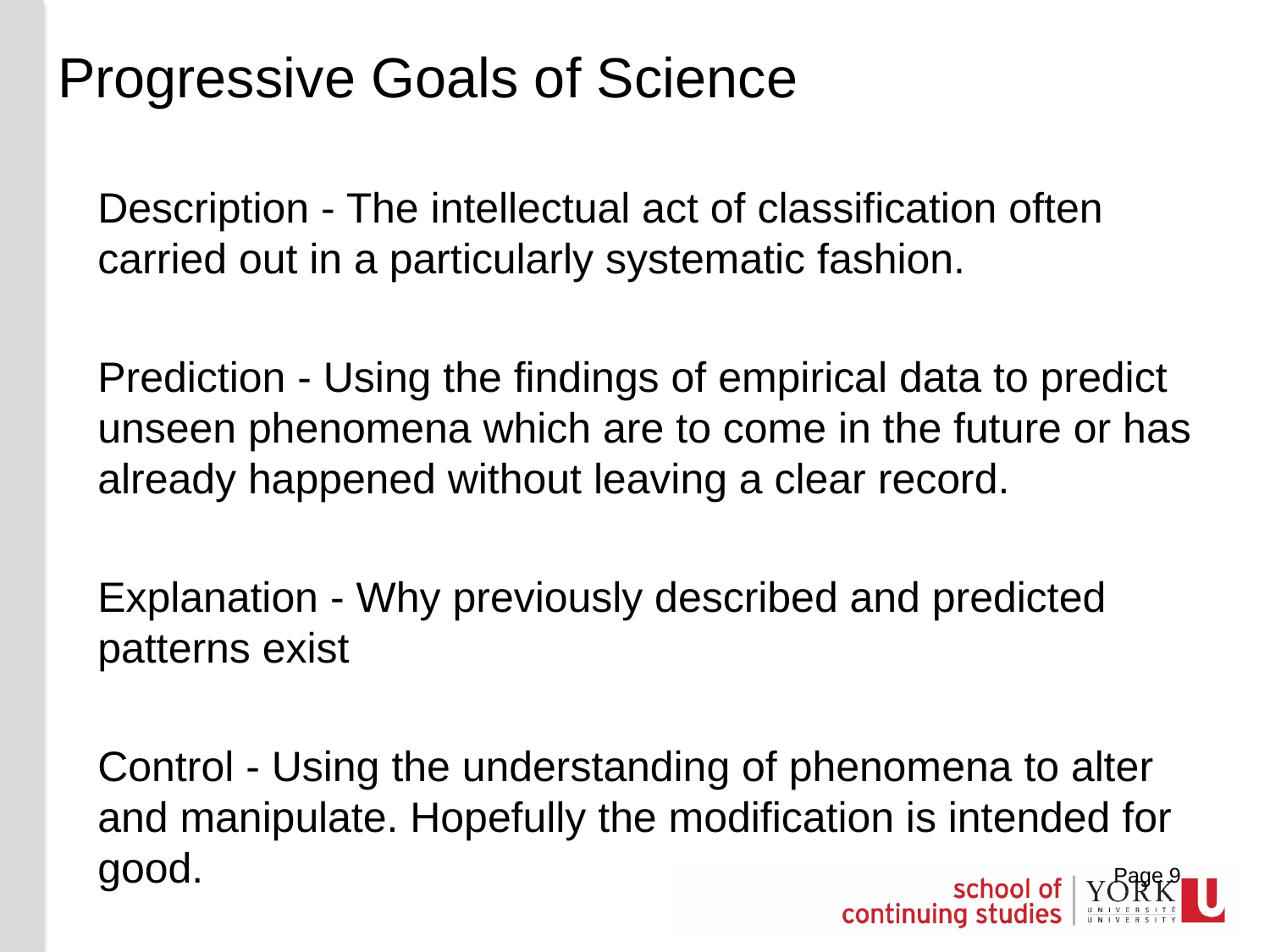

# Progressive Goals of Science
Description - The intellectual act of classification often carried out in a particularly systematic fashion.

Prediction - Using the findings of empirical data to predict unseen phenomena which are to come in the future or has already happened without leaving a clear record.

Explanation - Why previously described and predicted patterns exist

Control - Using the understanding of phenomena to alter and manipulate. Hopefully the modification is intended for good.								Page 9